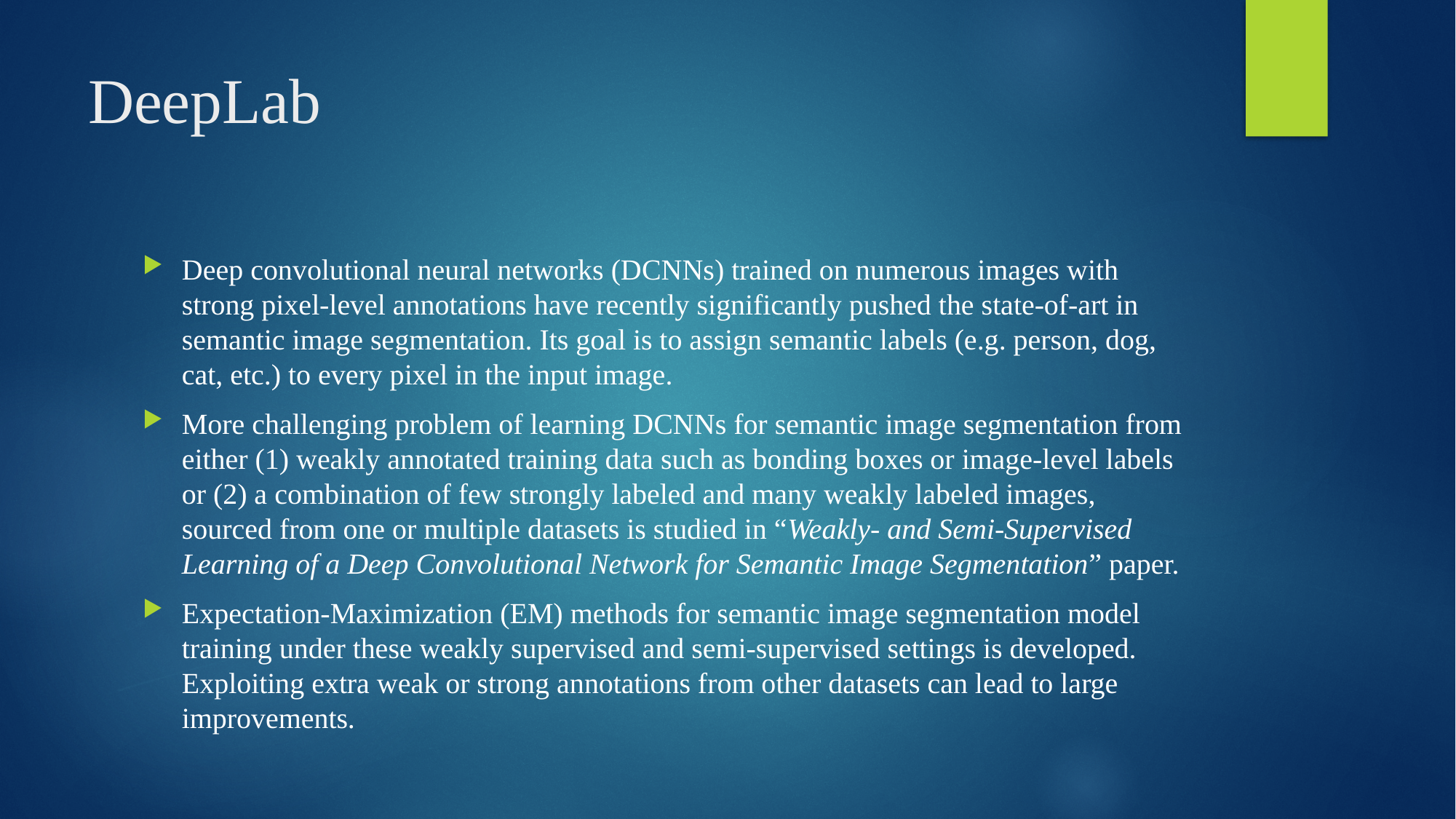

# DeepLab
Deep convolutional neural networks (DCNNs) trained on numerous images with strong pixel-level annotations have recently significantly pushed the state-of-art in semantic image segmentation. Its goal is to assign semantic labels (e.g. person, dog, cat, etc.) to every pixel in the input image.
More challenging problem of learning DCNNs for semantic image segmentation from either (1) weakly annotated training data such as bonding boxes or image-level labels or (2) a combination of few strongly labeled and many weakly labeled images, sourced from one or multiple datasets is studied in “Weakly- and Semi-Supervised Learning of a Deep Convolutional Network for Semantic Image Segmentation” paper.
Expectation-Maximization (EM) methods for semantic image segmentation model training under these weakly supervised and semi-supervised settings is developed. Exploiting extra weak or strong annotations from other datasets can lead to large improvements.